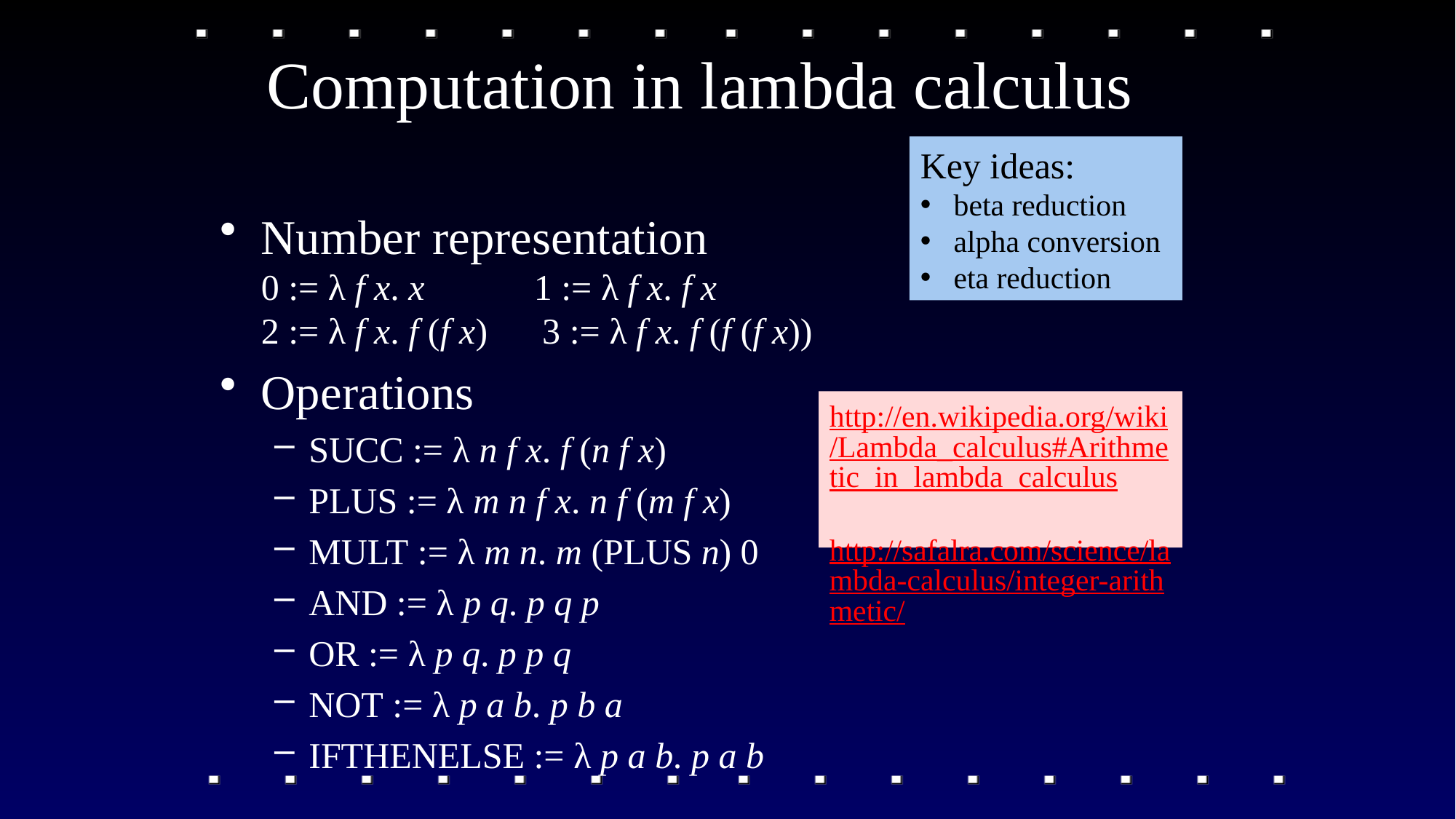

# Computation in lambda calculus
Key ideas:
 beta reduction
 alpha conversion
 eta reduction
Number representation
0 := λ f x. x            1 := λ f x. f x
2 := λ f x. f (f x)      3 := λ f x. f (f (f x))
Operations
SUCC := λ n f x. f (n f x)
PLUS := λ m n f x. n f (m f x)
MULT := λ m n. m (PLUS n) 0
AND := λ p q. p q p
OR := λ p q. p p q
NOT := λ p a b. p b a
IFTHENELSE := λ p a b. p a b

http://en.wikipedia.org/wiki/Lambda_calculus#Arithmetic_in_lambda_calculus
http://safalra.com/science/lambda-calculus/integer-arithmetic/